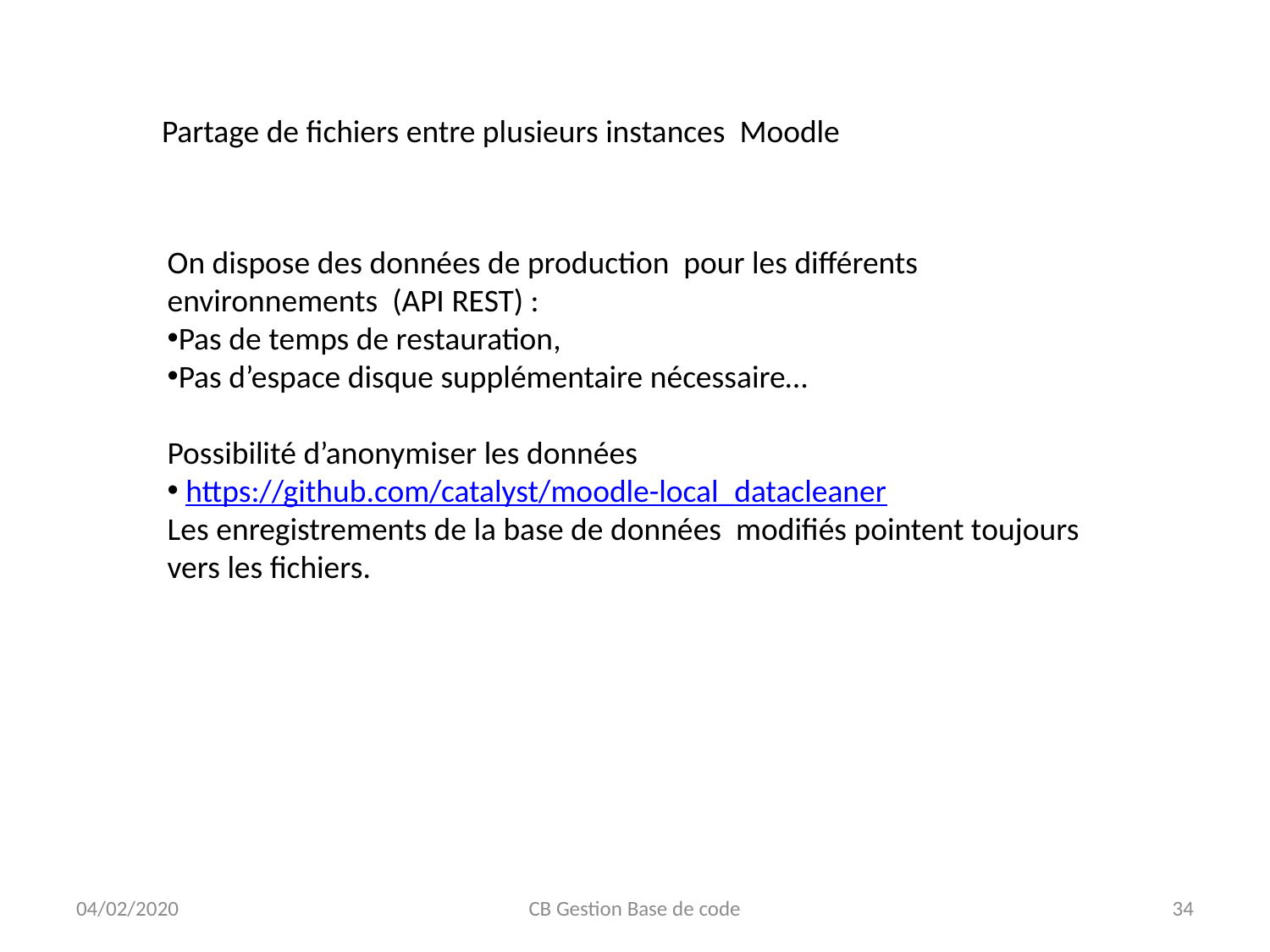

Partage de fichiers entre plusieurs instances  Moodle
On dispose des données de production  pour les différents environnements  (API REST) :
Pas de temps de restauration,
Pas d’espace disque supplémentaire nécessaire…
Possibilité d’anonymiser les données
 https://github.com/catalyst/moodle-local_datacleaner
Les enregistrements de la base de données  modifiés pointent toujours vers les fichiers.
04/02/2020
CB Gestion Base de code
34